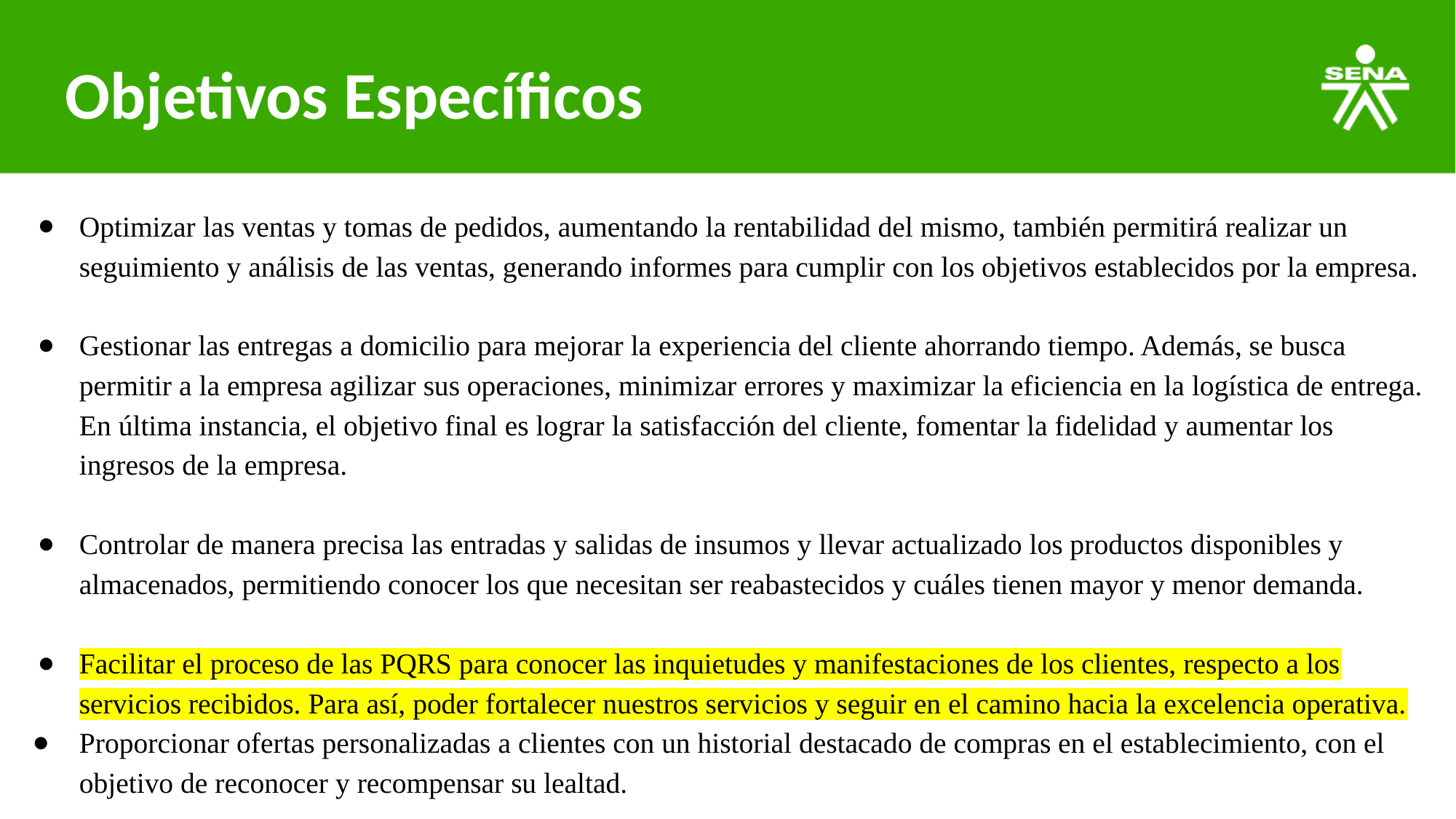

# Objetivos Específicos
Optimizar las ventas y tomas de pedidos, aumentando la rentabilidad del mismo, también permitirá realizar un seguimiento y análisis de las ventas, generando informes para cumplir con los objetivos establecidos por la empresa.

Gestionar las entregas a domicilio para mejorar la experiencia del cliente ahorrando tiempo. Además, se busca permitir a la empresa agilizar sus operaciones, minimizar errores y maximizar la eficiencia en la logística de entrega. En última instancia, el objetivo final es lograr la satisfacción del cliente, fomentar la fidelidad y aumentar los ingresos de la empresa.

Controlar de manera precisa las entradas y salidas de insumos y llevar actualizado los productos disponibles y almacenados, permitiendo conocer los que necesitan ser reabastecidos y cuáles tienen mayor y menor demanda.

Facilitar el proceso de las PQRS para conocer las inquietudes y manifestaciones de los clientes, respecto a los servicios recibidos. Para así, poder fortalecer nuestros servicios y seguir en el camino hacia la excelencia operativa.
Proporcionar ofertas personalizadas a clientes con un historial destacado de compras en el establecimiento, con el objetivo de reconocer y recompensar su lealtad.